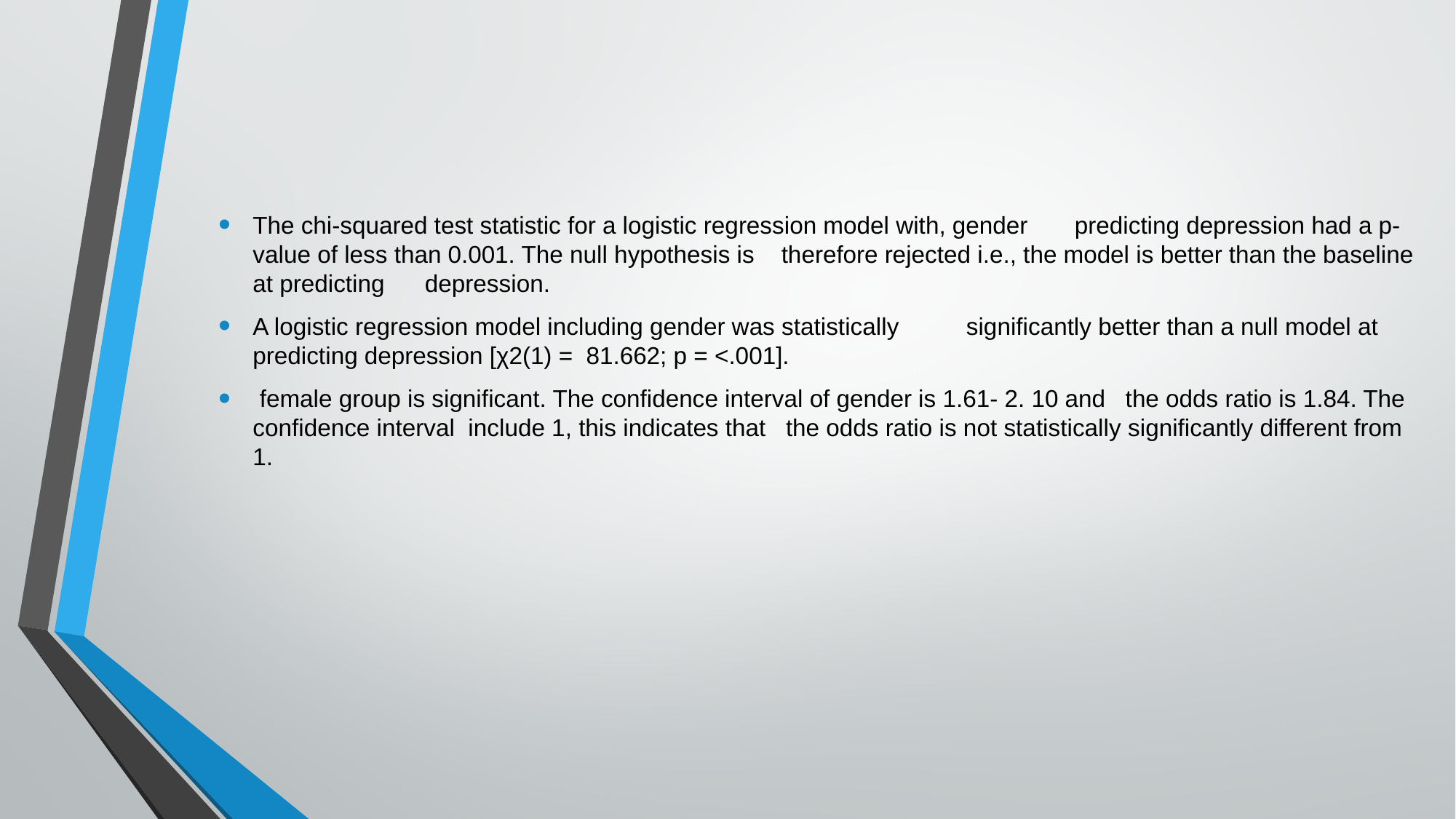

The chi-squared test statistic for a logistic regression model with, gender       predicting depression had a p-value of less than 0.001. The null hypothesis is    therefore rejected i.e., the model is better than the baseline at predicting      depression.
A logistic regression model including gender was statistically          significantly better than a null model at predicting depression [χ2(1) =  81.662; p = <.001].
 female group is significant. The confidence interval of gender is 1.61- 2. 10 and   the odds ratio is 1.84. The confidence interval  include 1, this indicates that   the odds ratio is not statistically significantly different from 1.